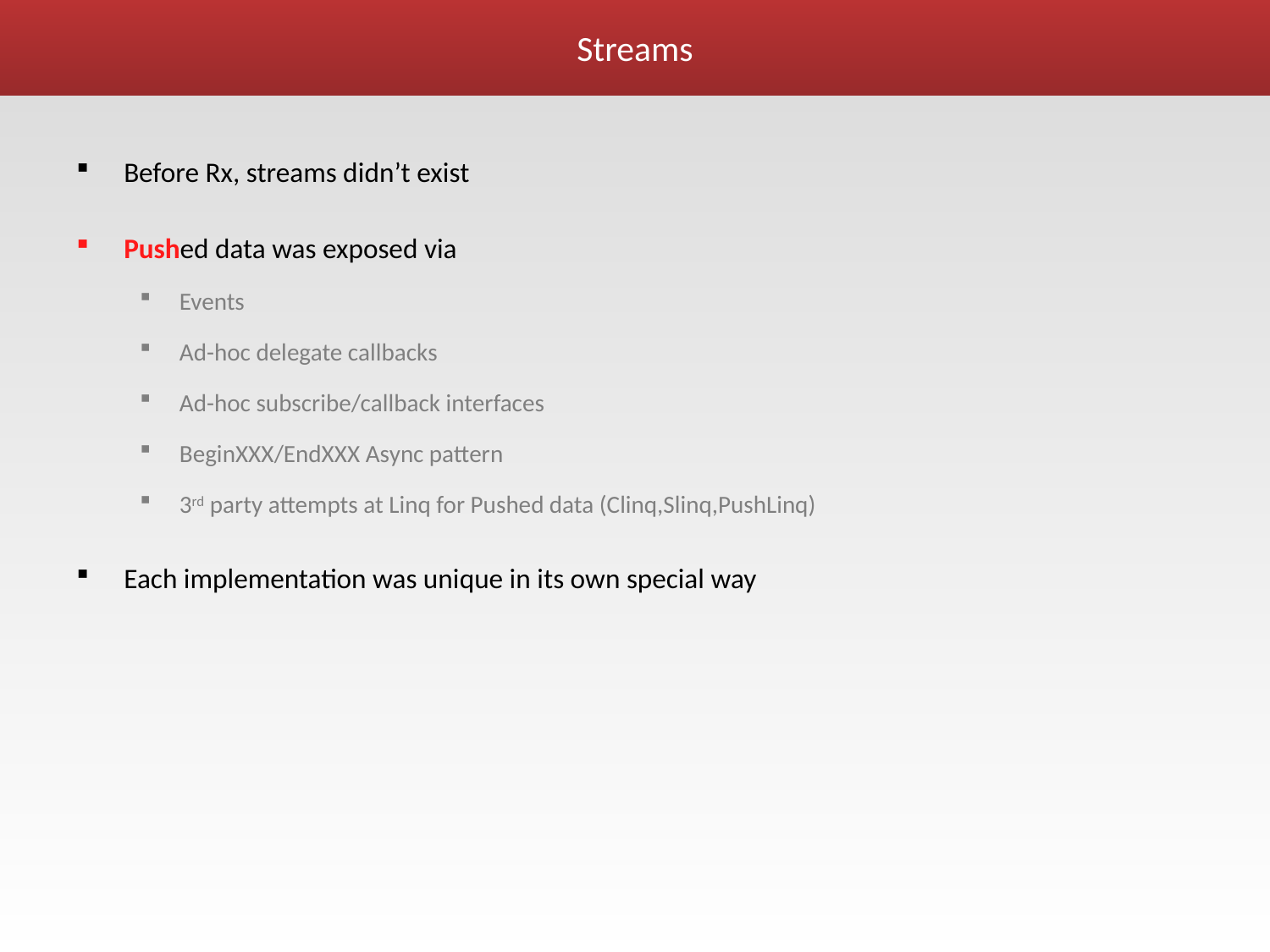

# Streams
Before Rx, streams didn’t exist
Pushed data was exposed via
Events
Ad-hoc delegate callbacks
Ad-hoc subscribe/callback interfaces
BeginXXX/EndXXX Async pattern
3rd party attempts at Linq for Pushed data (Clinq,Slinq,PushLinq)
Each implementation was unique in its own special way